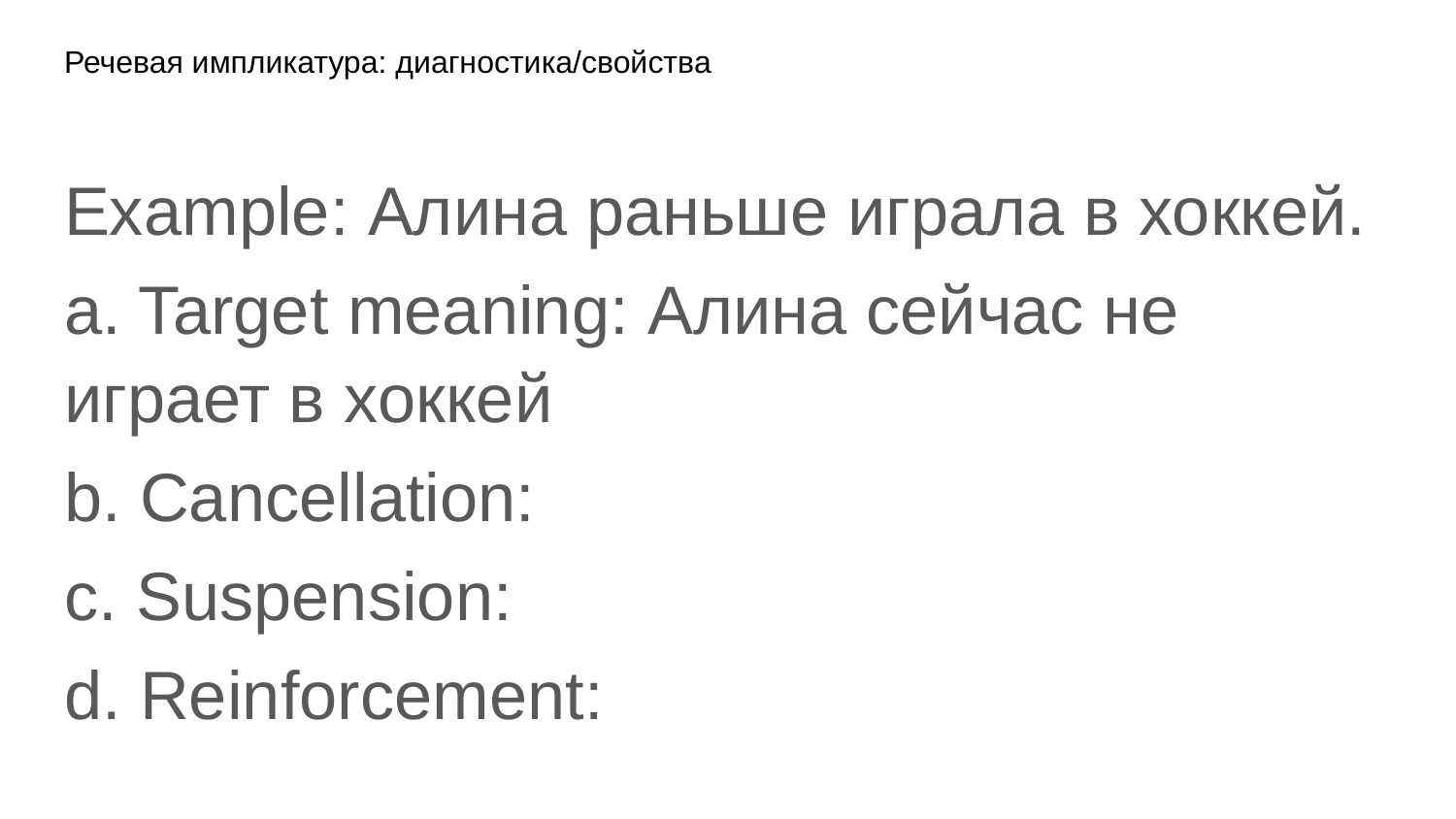

# Речевая импликатура: диагностика/свойства
Example: Алина раньше играла в хоккей.
a. Target meaning: Алина сейчас не играет в хоккей
b. Cancellation:
c. Suspension:
d. Reinforcement: